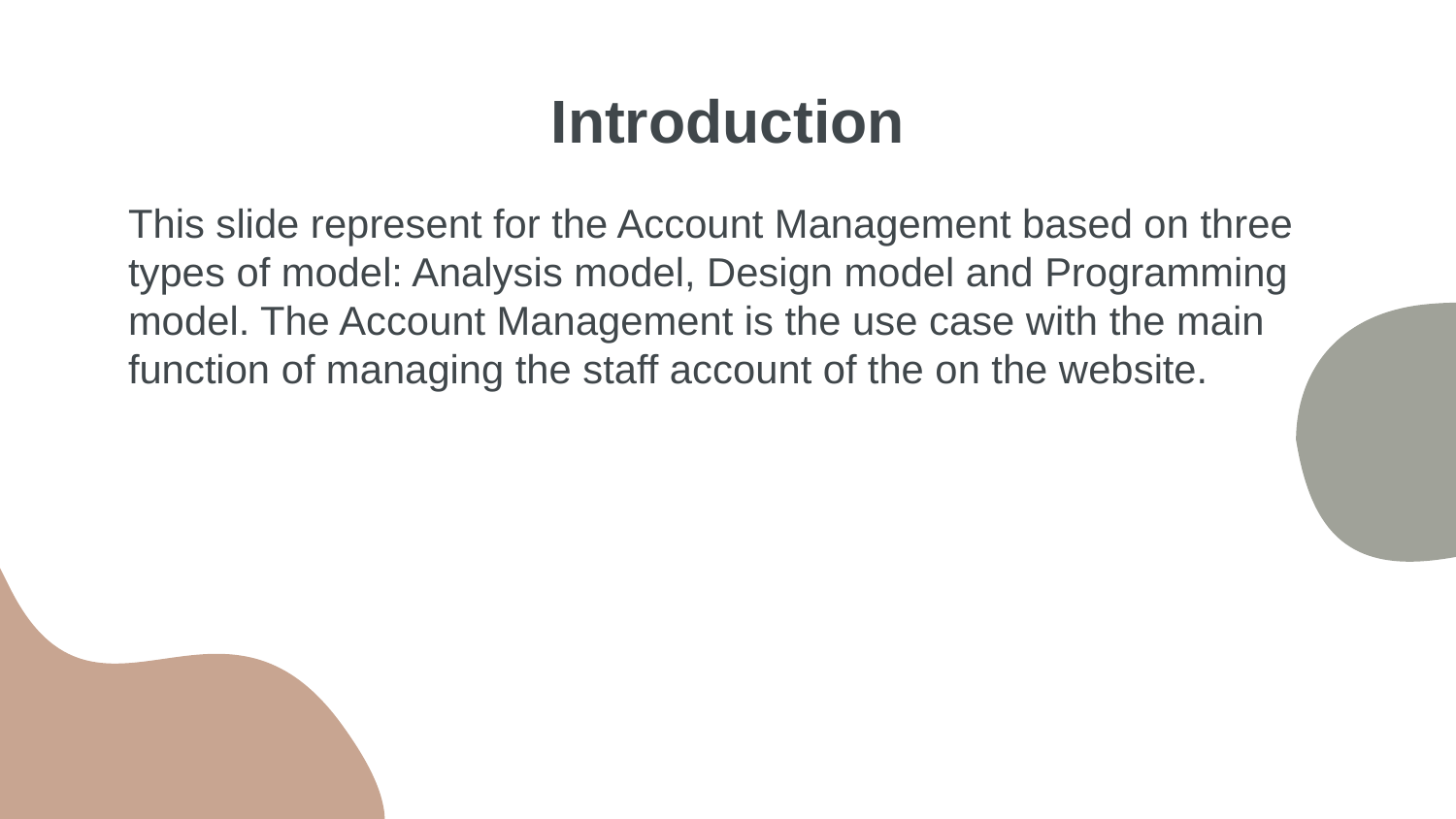

# Introduction
This slide represent for the Account Management based on three types of model: Analysis model, Design model and Programming model. The Account Management is the use case with the main function of managing the staff account of the on the website.